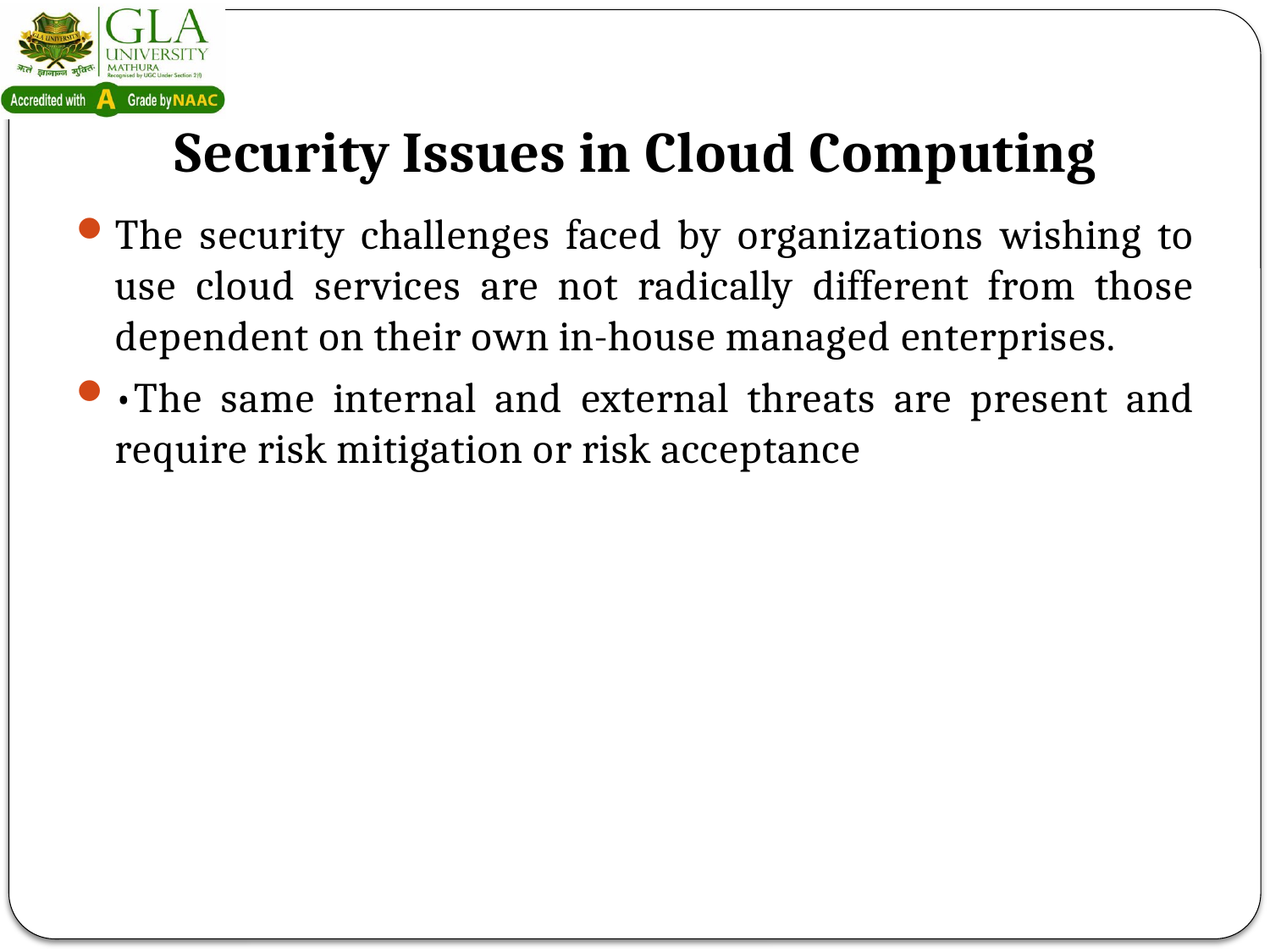

# Security Issues in Cloud Computing
The security challenges faced by organizations wishing to use cloud services are not radically different from those dependent on their own in-house managed enterprises.
•The same internal and external threats are present and require risk mitigation or risk acceptance